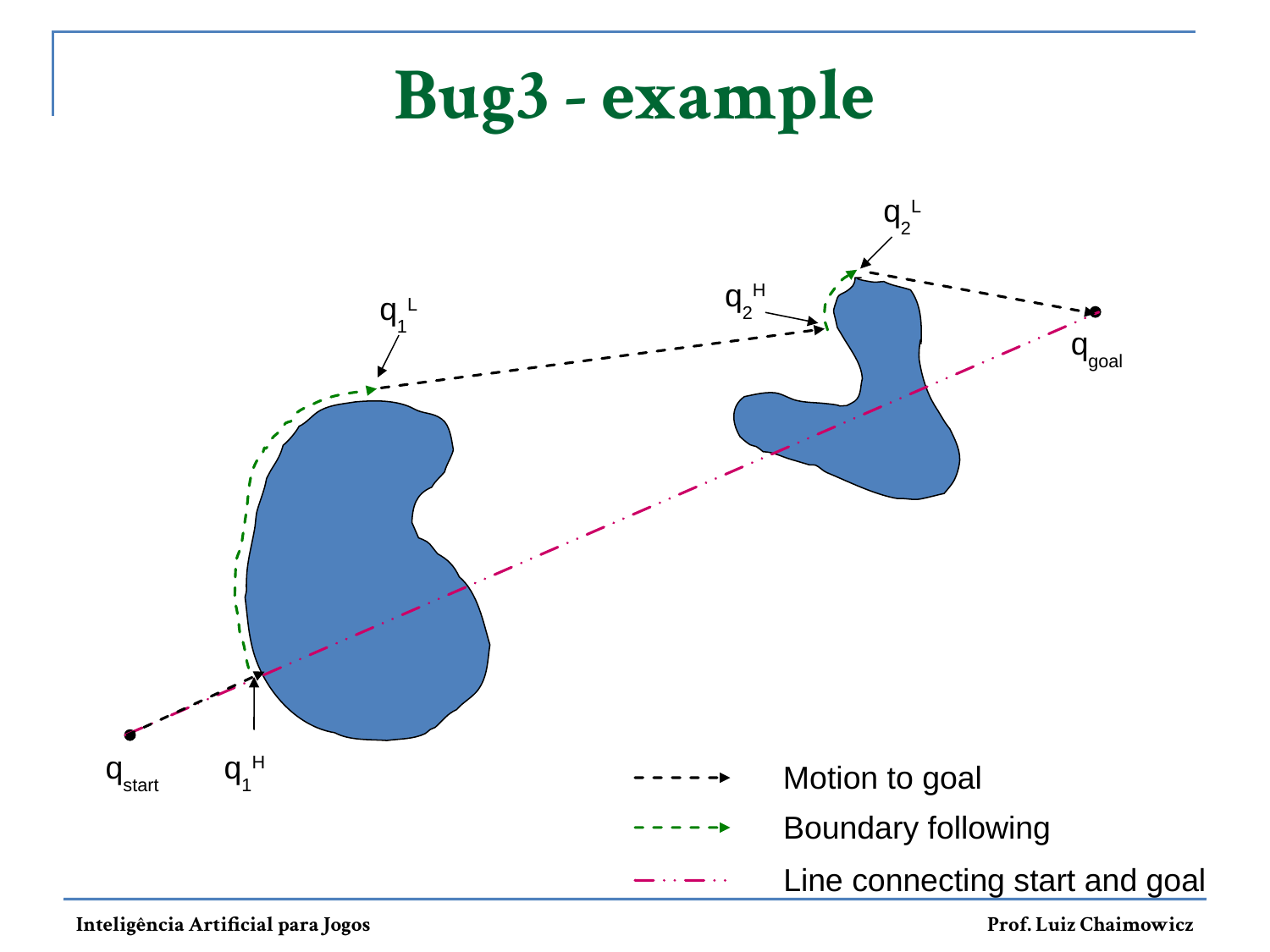

Bug3 - example
q2L

q2H

q1L

qgoal

qstart
q1H
Motion to goal

Boundary following

Line connecting start and goal

Inteligência Artificial para Jogos